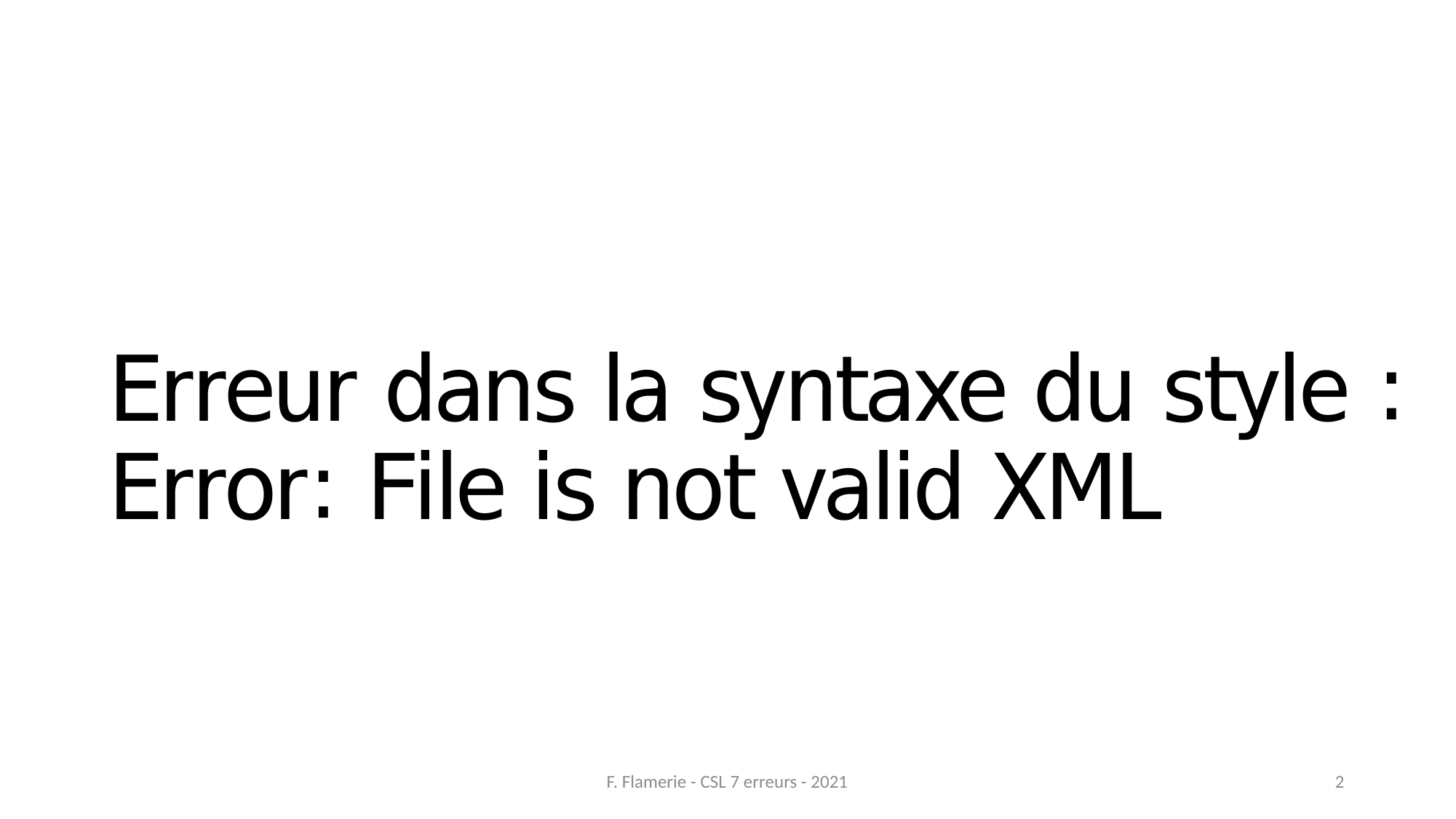

# Erreur dans la syntaxe du style : Error: File is not valid XML

F. Flamerie - CSL 7 erreurs - 2021
2